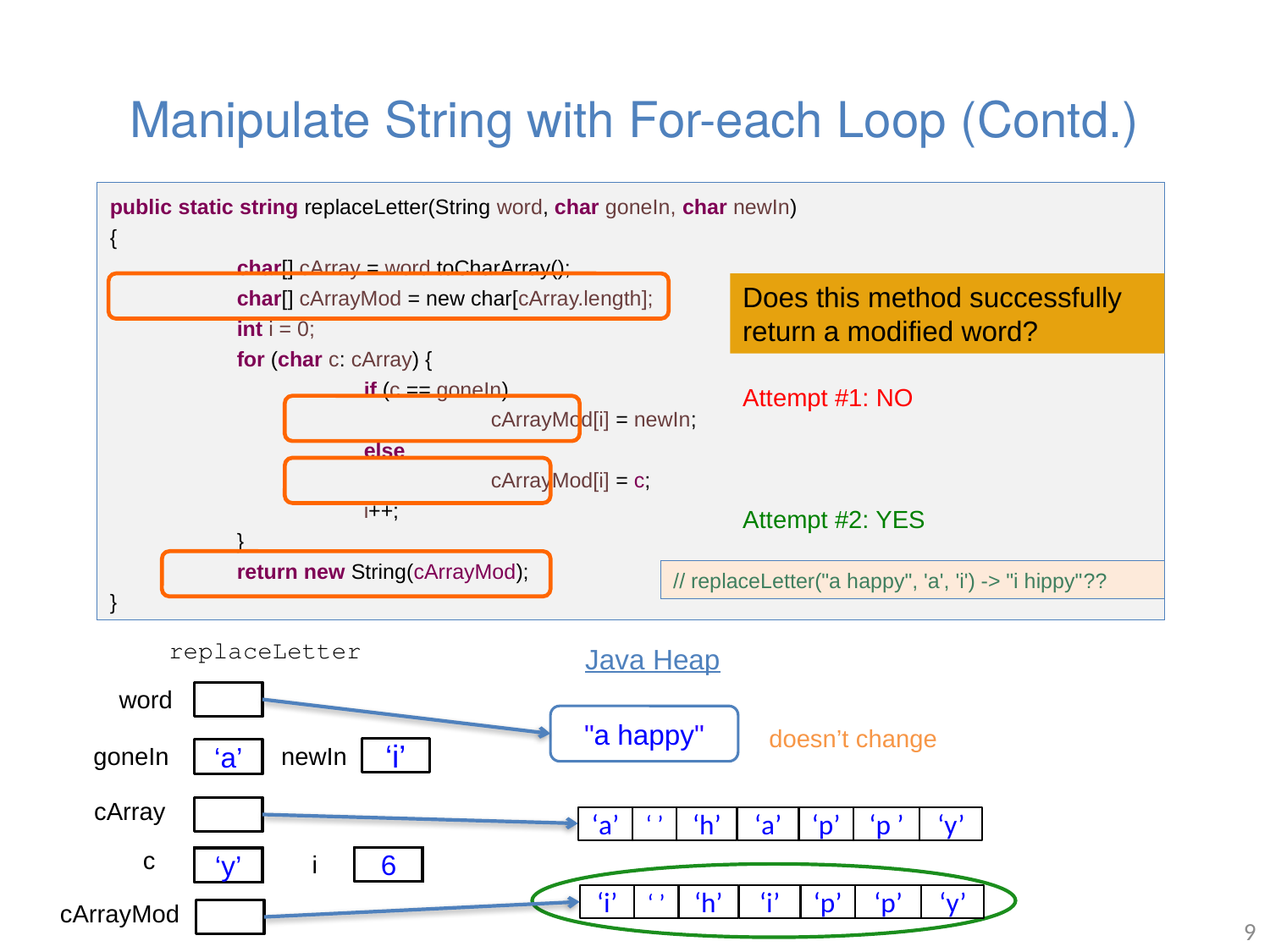

# Manipulate String with For-each Loop (Contd.)
public static string replaceLetter(String word, char goneIn, char newIn)
{
	char[] cArray = word.toCharArray();
	char[] cArrayMod = new char[cArray.length];
	int i = 0;
	for (char c: cArray) {
		if (c == goneIn)
			cArrayMod[i] = newIn;
		else
			cArrayMod[i] = c;
		i++;
	}
	return new String(cArrayMod);
}

Does this method successfully return a modified word?
Attempt #1: NO

Attempt #2: YES

// replaceLetter("a happy", 'a', 'i') -> "i hippy"??
replaceLetter
Java Heap
word

"a happy"
doesn’t change
goneIn
newIn
‘i’
‘a’
cArray

‘a’
‘ ’
‘h’
‘a’
‘p’
‘p ’
‘y’
c
i
0
1
2
3
4
5
6
‘a’
‘ ’
‘h’
‘a’
‘p’
‘p’
‘y’

‘i’
‘ ’
‘h’
‘i’
‘p’
‘p’
‘y’
cArrayMod

9